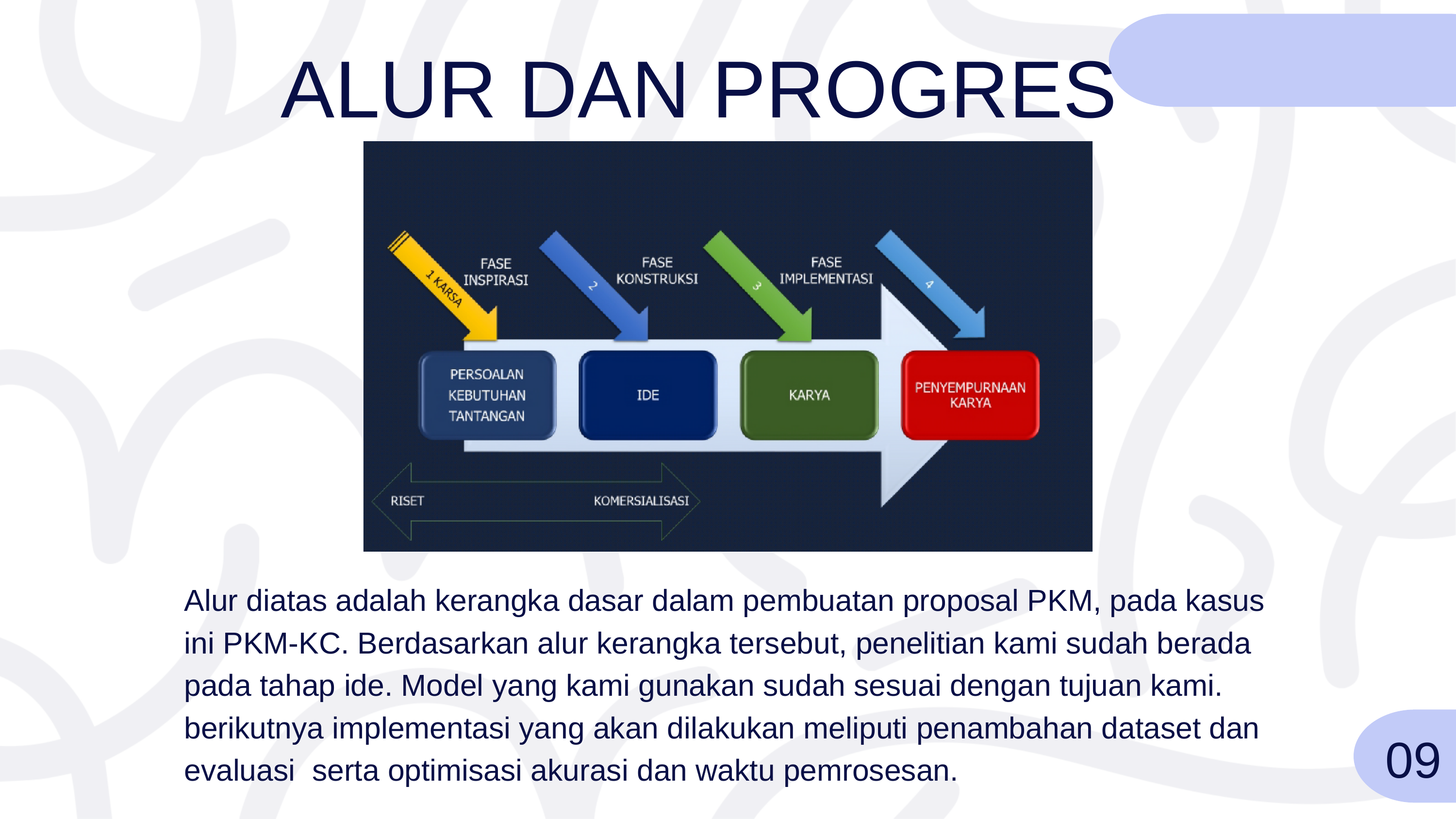

ALUR DAN PROGRES

Alur diatas adalah kerangka dasar dalam pembuatan proposal PKM, pada kasus ini PKM-KC. Berdasarkan alur kerangka tersebut, penelitian kami sudah berada pada tahap ide. Model yang kami gunakan sudah sesuai dengan tujuan kami. berikutnya implementasi yang akan dilakukan meliputi penambahan dataset dan evaluasi  serta optimisasi akurasi dan waktu pemrosesan.

09